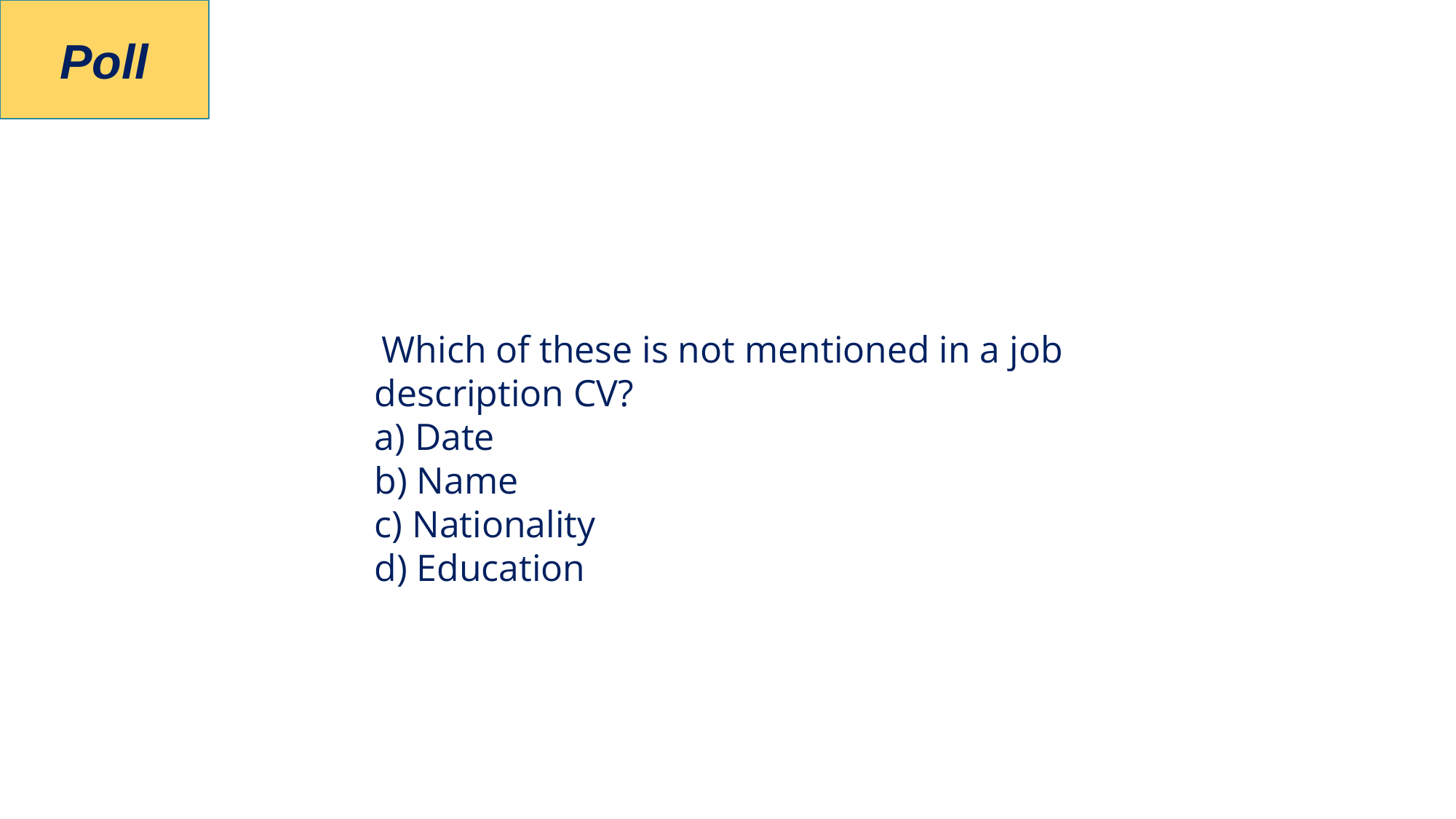

Poll
 Which of these is not mentioned in a job description CV?
a) Date
b) Name
c) Nationality
d) Education